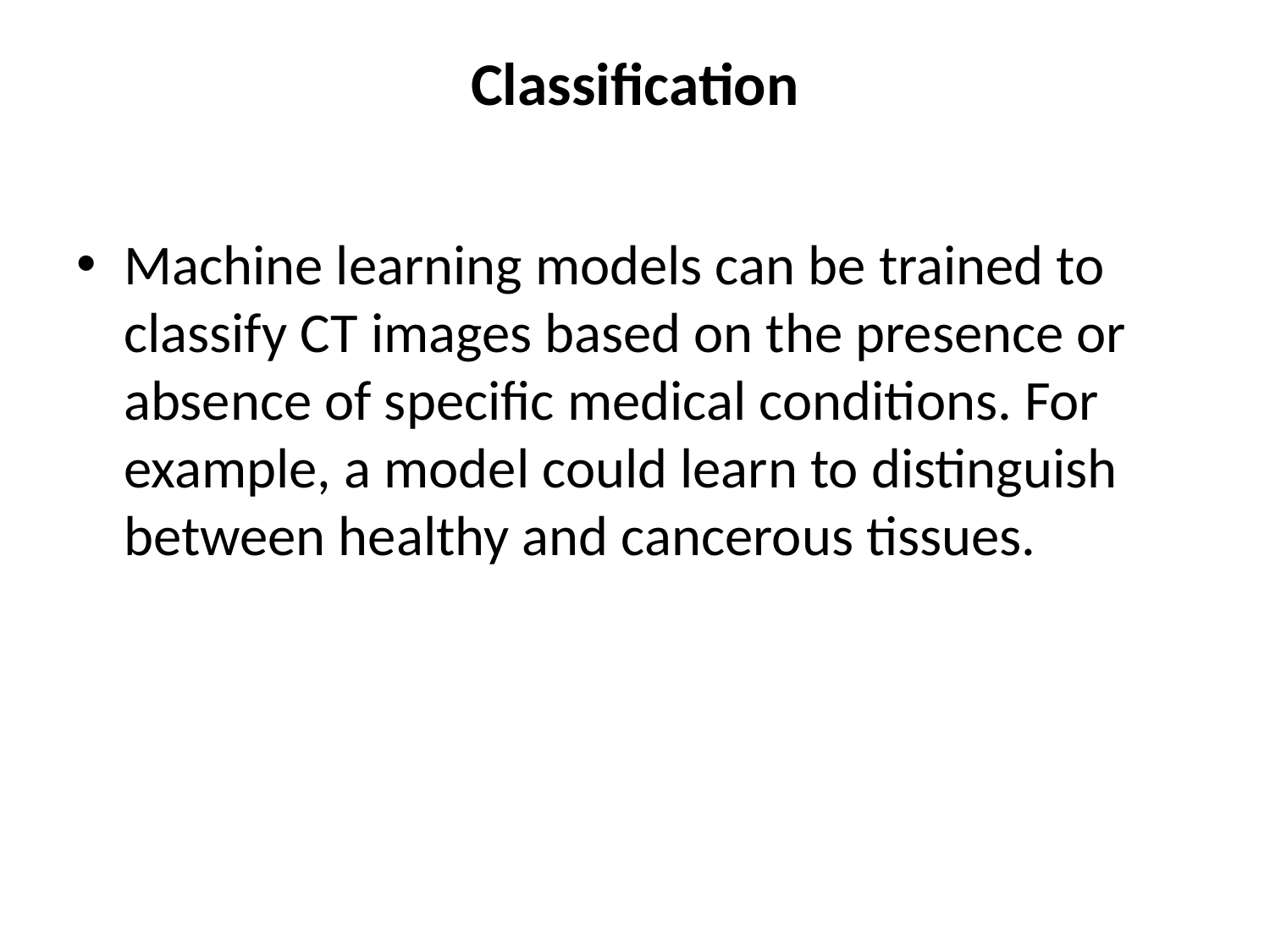

# Classification
Machine learning models can be trained to classify CT images based on the presence or absence of specific medical conditions. For example, a model could learn to distinguish between healthy and cancerous tissues.